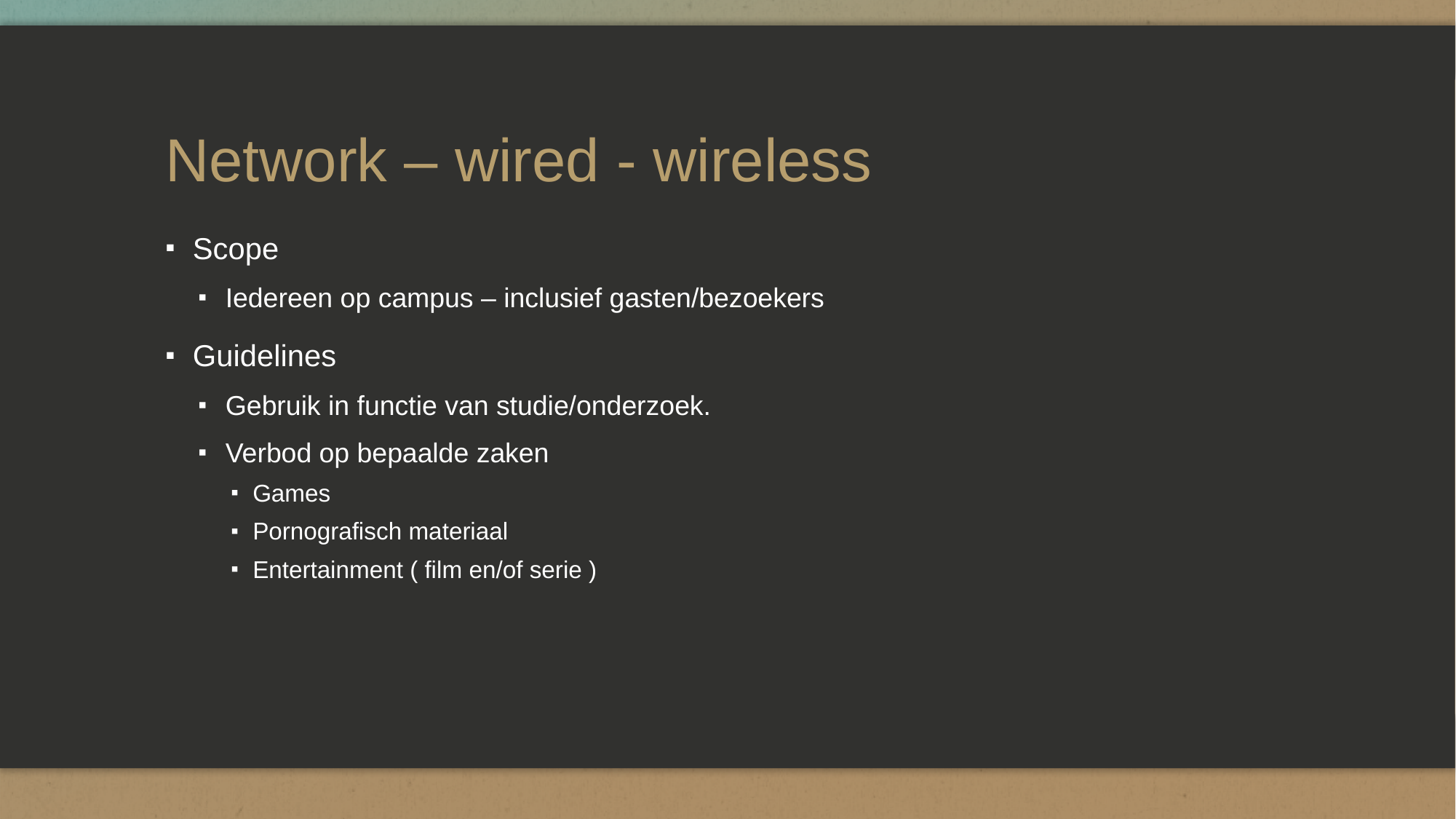

# Network – wired - wireless
Scope
Iedereen op campus – inclusief gasten/bezoekers
Guidelines
Gebruik in functie van studie/onderzoek.
Verbod op bepaalde zaken
Games
Pornografisch materiaal
Entertainment ( film en/of serie )